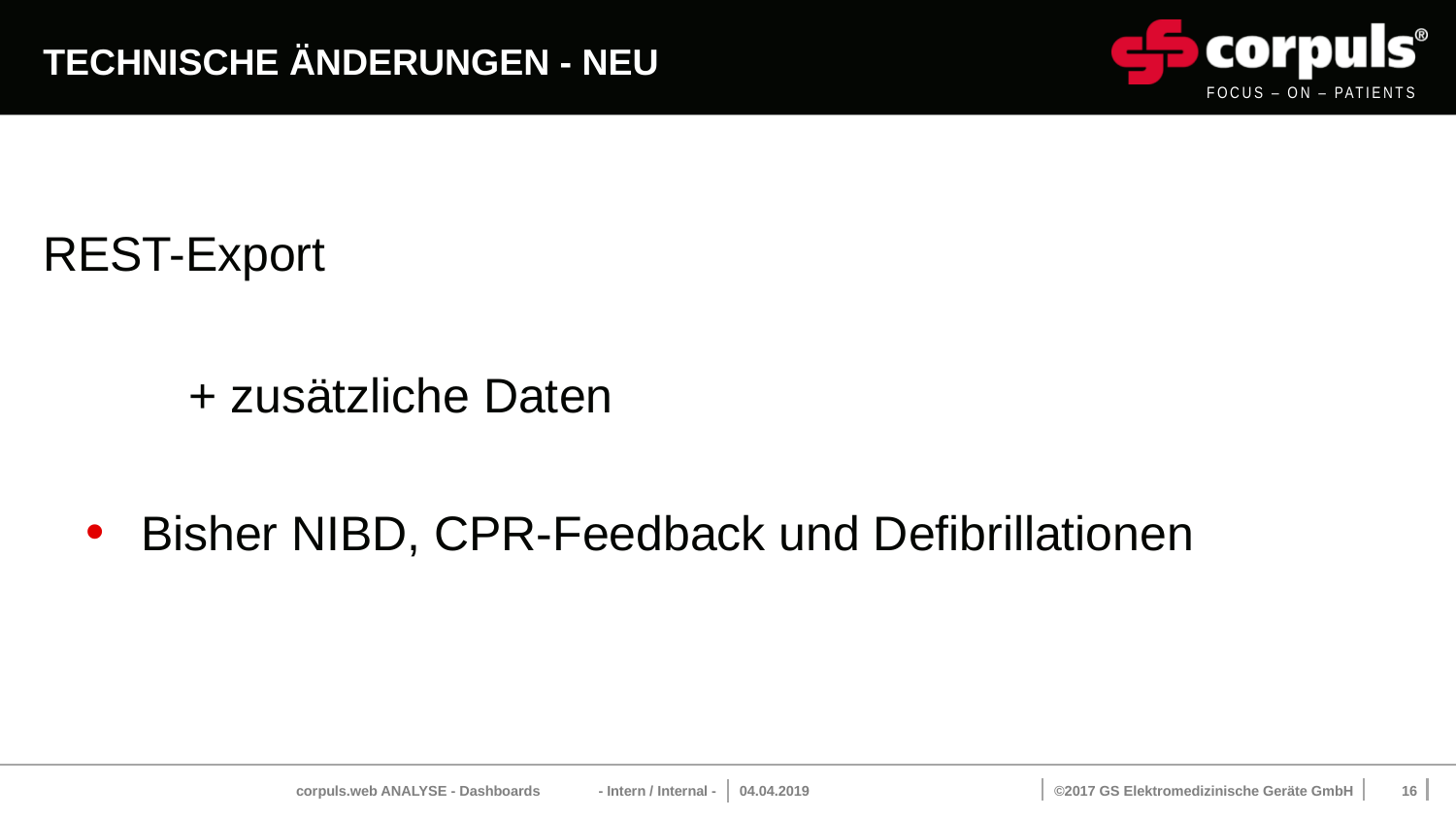

# Technische Änderungen - neu

REST-Export

	+ zusätzliche Daten

Bisher NIBD, CPR-Feedback und Defibrillationen
corpuls.web ANALYSE - Dashboards               - Intern / Internal -
04.04.2019
16